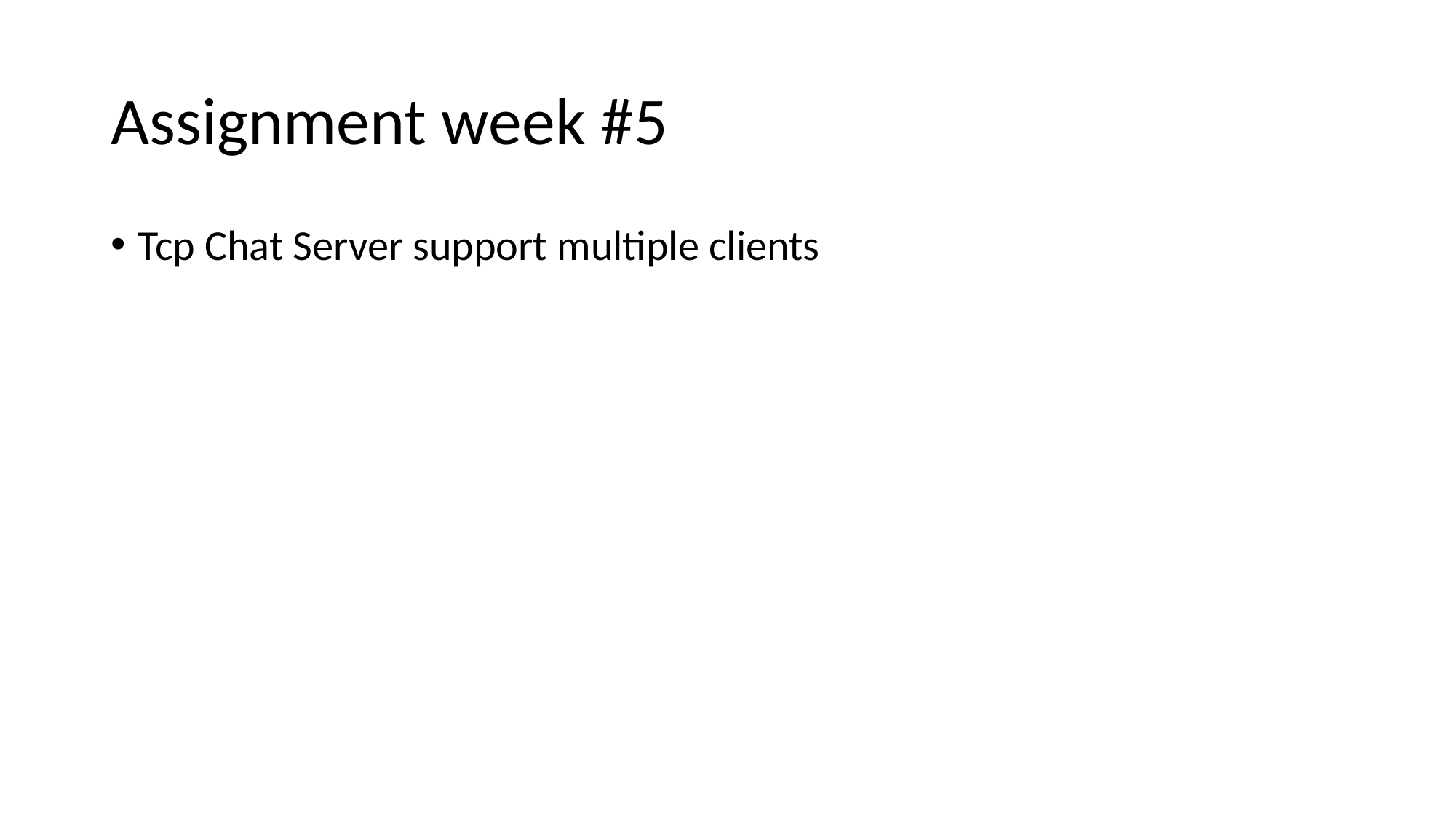

# Assignment week #5
Tcp Chat Server support multiple clients